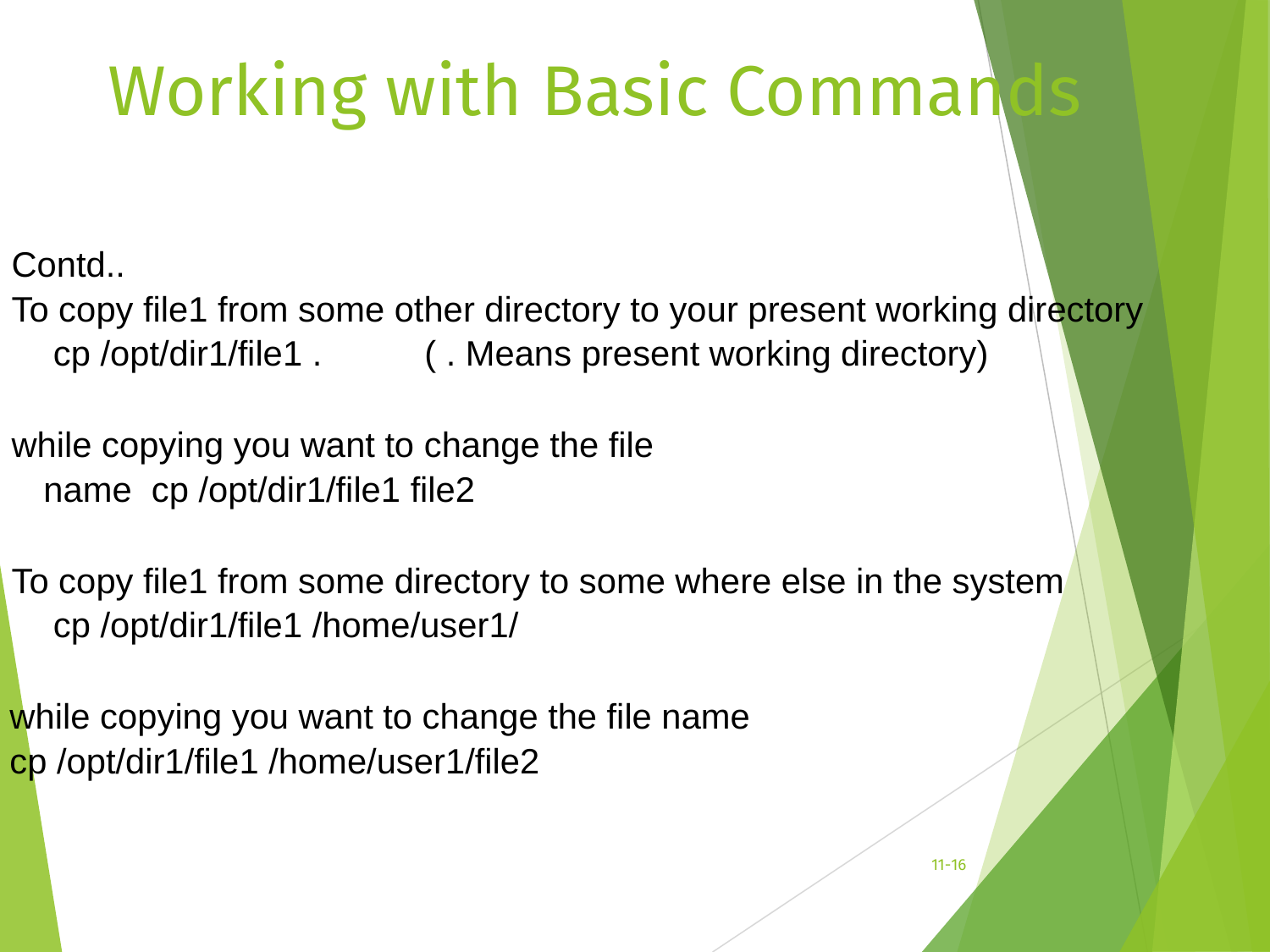

# Working with Basic Commands
Contd..
To copy file1 from some other directory to your present working directory  cp /opt/dir1/file1 .	( . Means present working directory)

while copying you want to change the file name  cp /opt/dir1/file1 file2

To copy file1 from some directory to some where else in the system  cp /opt/dir1/file1 /home/user1/

while copying you want to change the file name  cp /opt/dir1/file1 /home/user1/file2
11-16